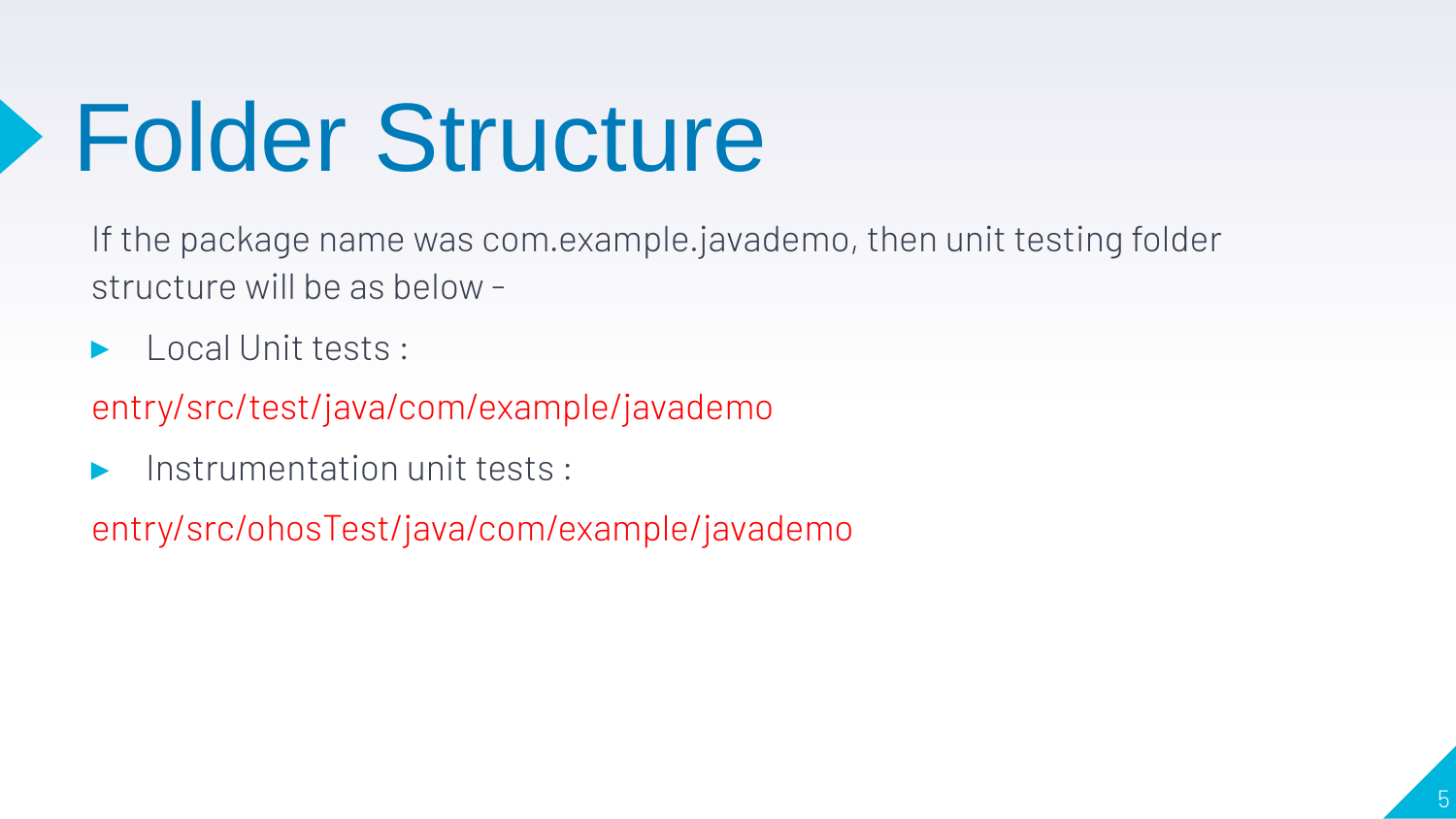

# Folder Structure
If the package name was com.example.javademo, then unit testing folder structure will be as below -
Local Unit tests :
entry/src/test/java/com/example/javademo
Instrumentation unit tests :
entry/src/ohosTest/java/com/example/javademo

5